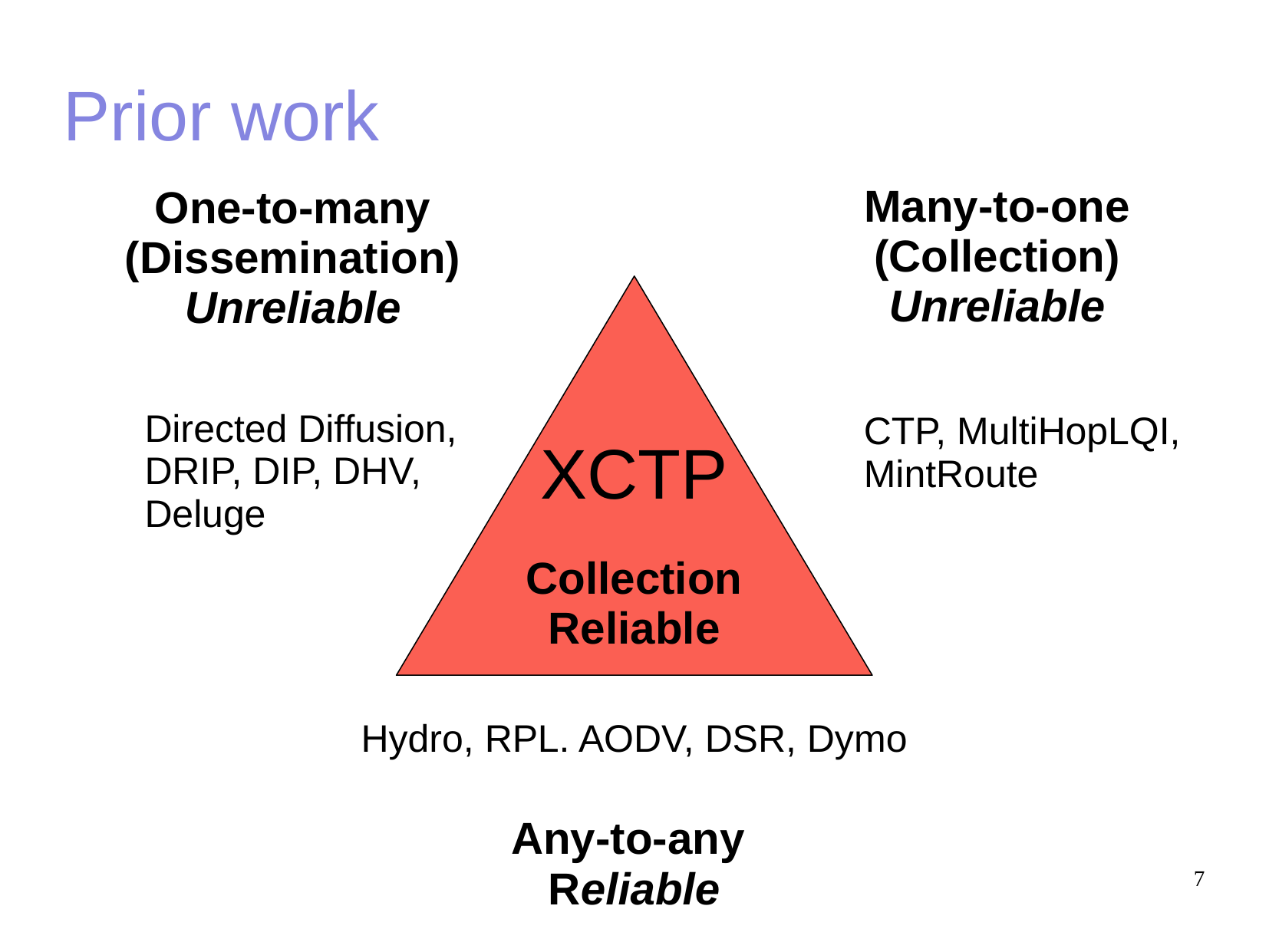

# Prior work
Many-to-one
(Collection)
Unreliable
One-to-many
(Dissemination)
Unreliable

Directed Diffusion,
DRIP, DIP, DHV,
Deluge
CTP, MultiHopLQI,
MintRoute
XCTP
Collection
Reliable
Hydro, RPL. AODV, DSR, Dymo
Any-to-any
Reliable
7